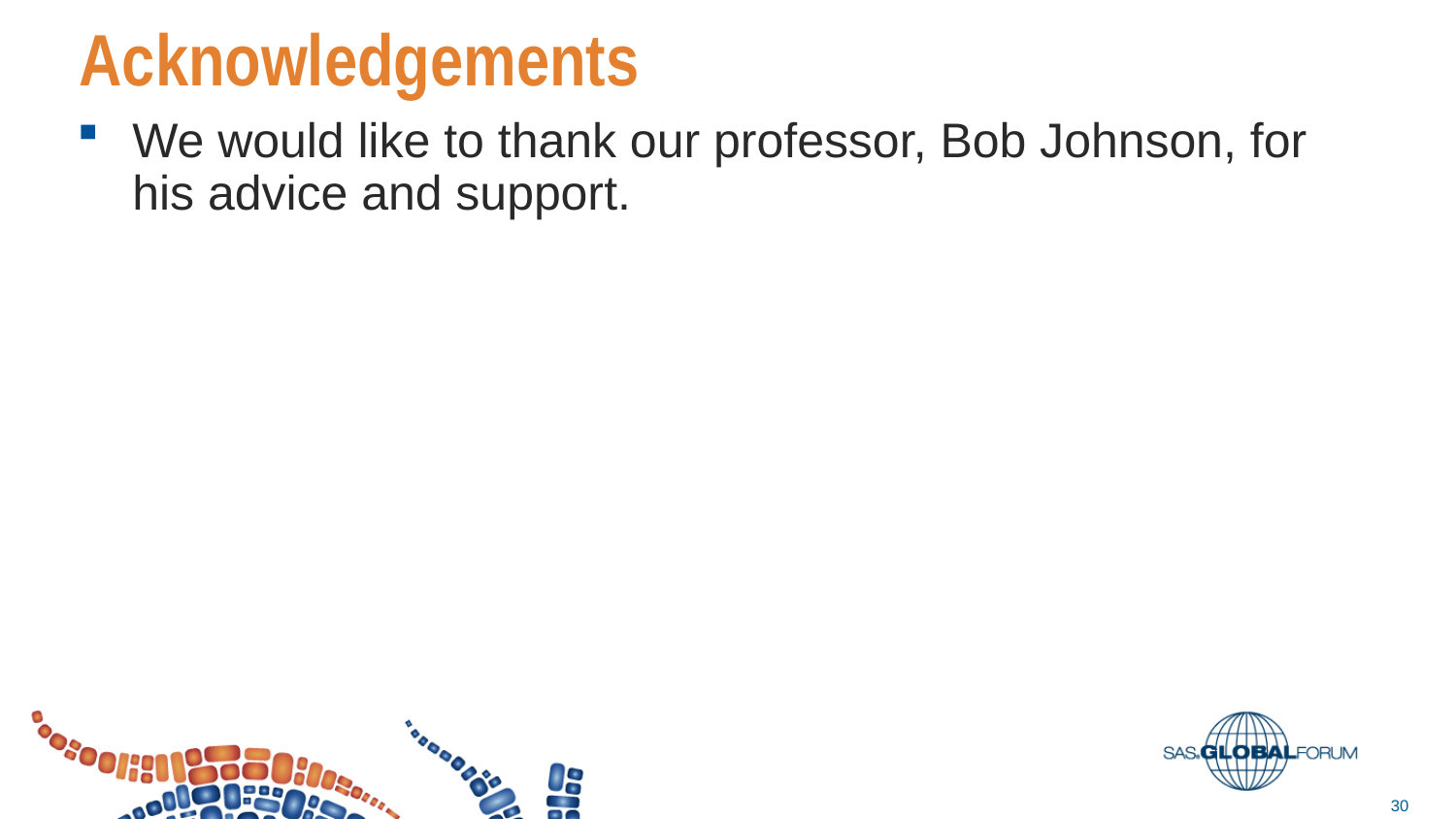

# Acknowledgements
We would like to thank our professor, Bob Johnson, for his advice and support.